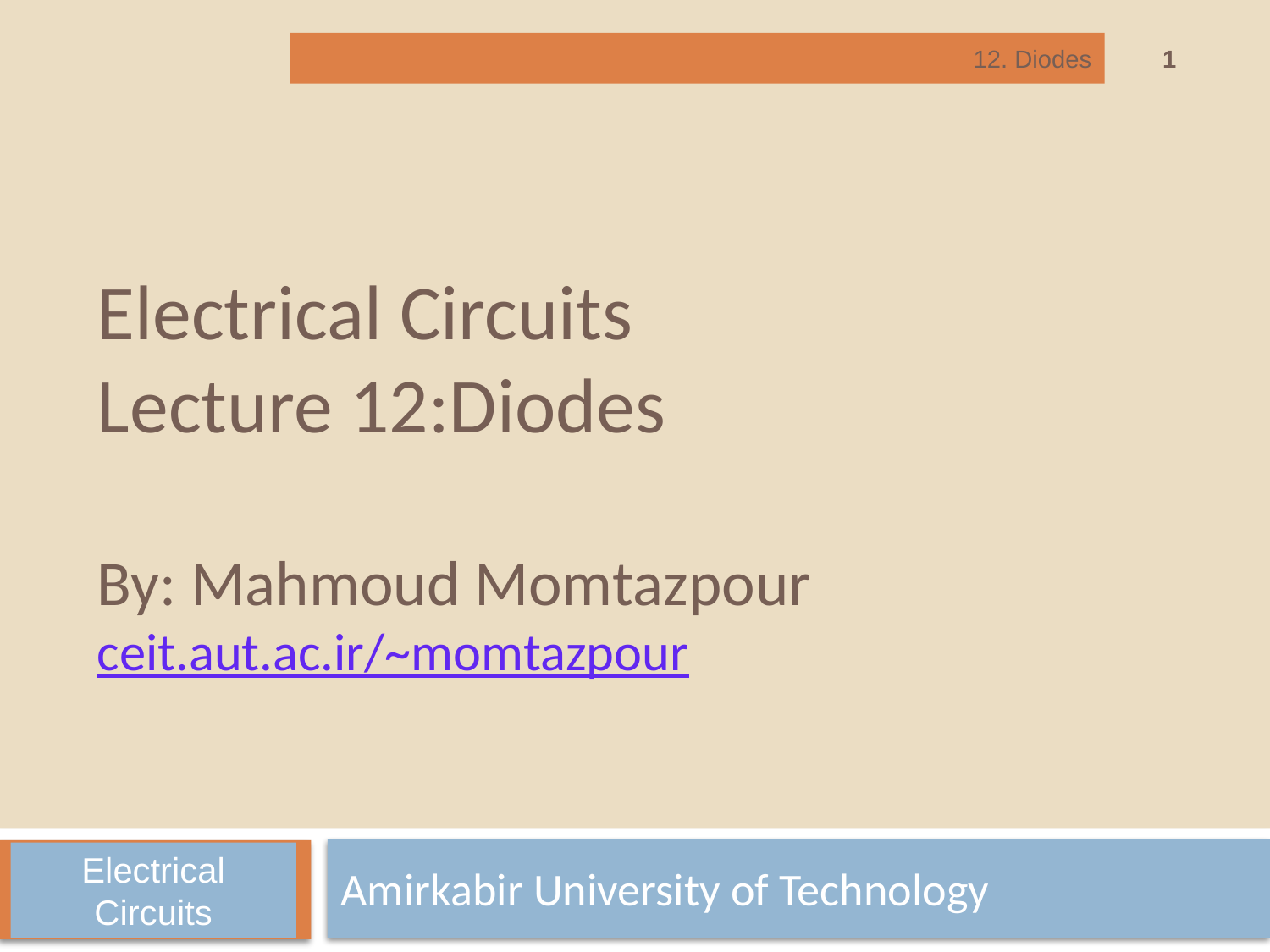

1
12. Diodes
# Electrical Circuits Lecture 12:Diodes By: Mahmoud Momtazpour ceit.aut.ac.ir/~momtazpour
Amirkabir University of Technology
Electrical Circuits